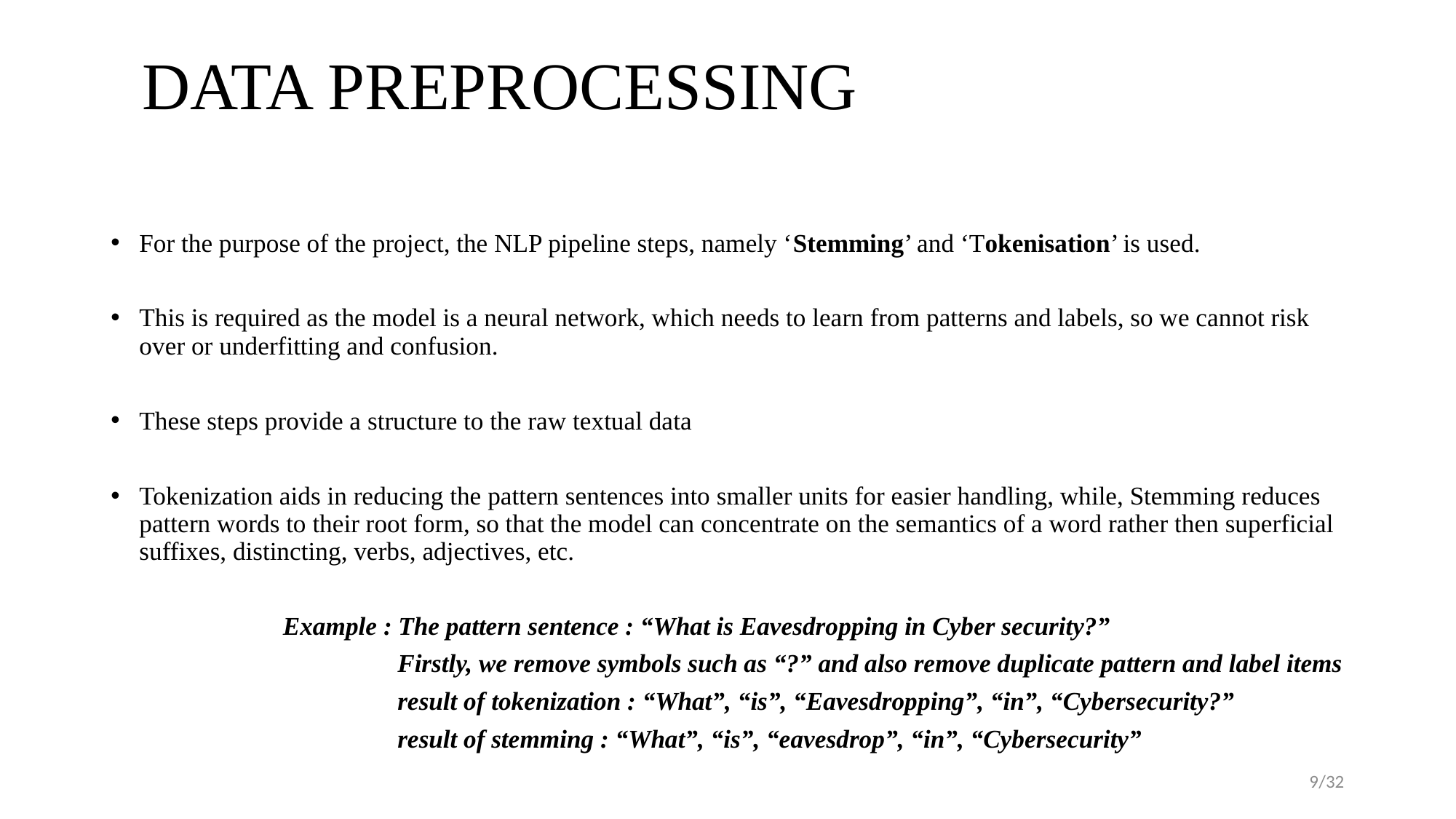

# DATA PREPROCESSING

For the purpose of the project, the NLP pipeline steps, namely ‘Stemming’ and ‘Tokenisation’ is used.

This is required as the model is a neural network, which needs to learn from patterns and labels, so we cannot risk over or underfitting and confusion.

These steps provide a structure to the raw textual data

Tokenization aids in reducing the pattern sentences into smaller units for easier handling, while, Stemming reduces pattern words to their root form, so that the model can concentrate on the semantics of a word rather then superficial suffixes, distincting, verbs, adjectives, etc.

                           Example : The pattern sentence : “What is Eavesdropping in Cyber security?”
                                             Firstly, we remove symbols such as “?” and also remove duplicate pattern and label items
                                             result of tokenization : “What”, “is”, “Eavesdropping”, “in”, “Cybersecurity?”
                                             result of stemming : “What”, “is”, “eavesdrop”, “in”, “Cybersecurity”

9/32